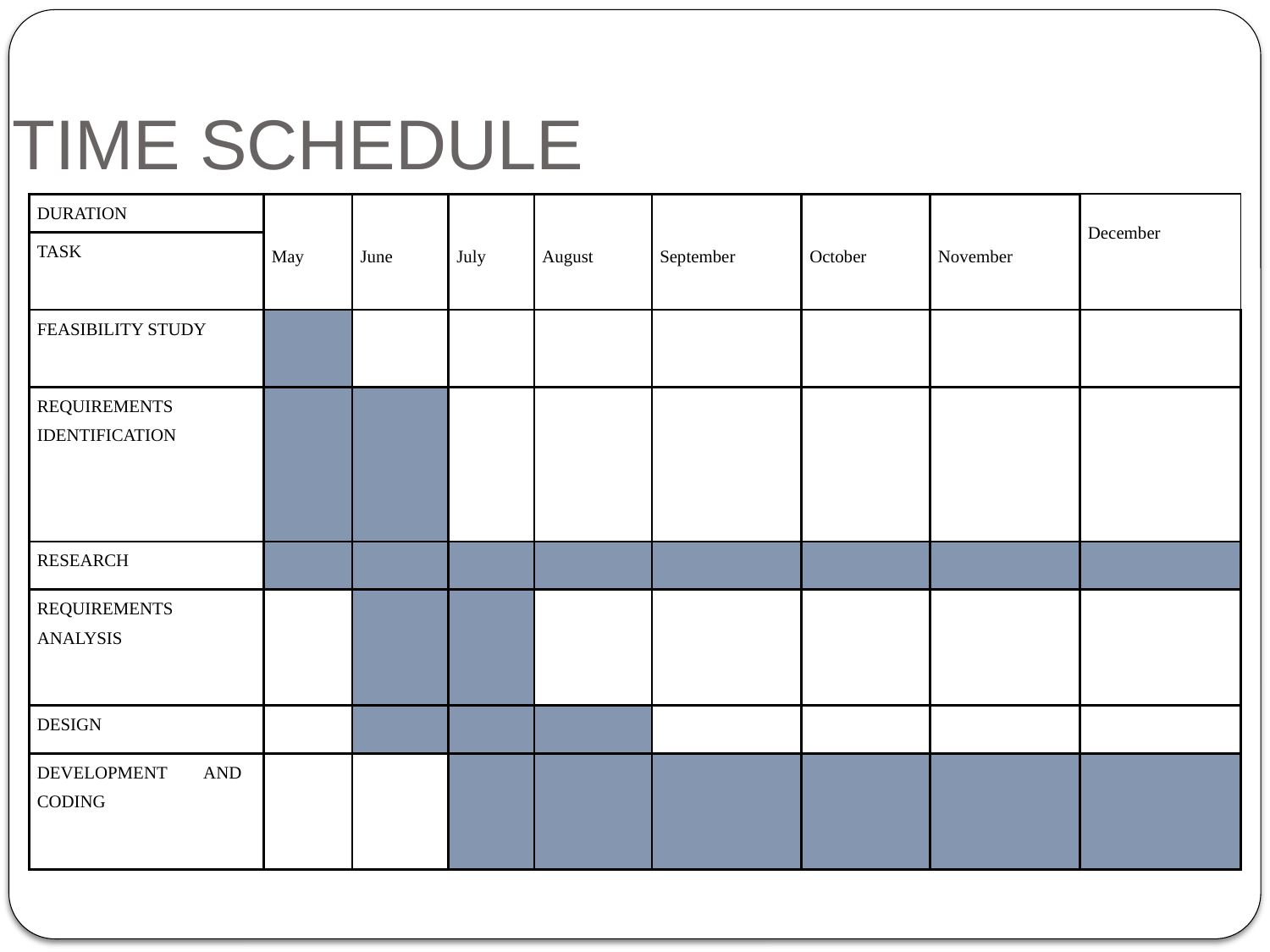

TIME SCHEDULE
| DURATION | May | June | July | August | September | October | November | December |
| --- | --- | --- | --- | --- | --- | --- | --- | --- |
| TASK |  |  |  |  |  |  |  |  |
| FEASIBILITY STUDY |  |  |  |  |  |  |  |  |
| REQUIREMENTS IDENTIFICATION |  |  |  |  |  |  |  |  |
| RESEARCH |  |  |  |  |  |  |  |  |
| REQUIREMENTS ANALYSIS |  |  |  |  |  |  |  |  |
| DESIGN |  |  |  |  |  |  |  |  |
| DEVELOPMENT AND CODING |  |  |  |  |  |  |  |  |